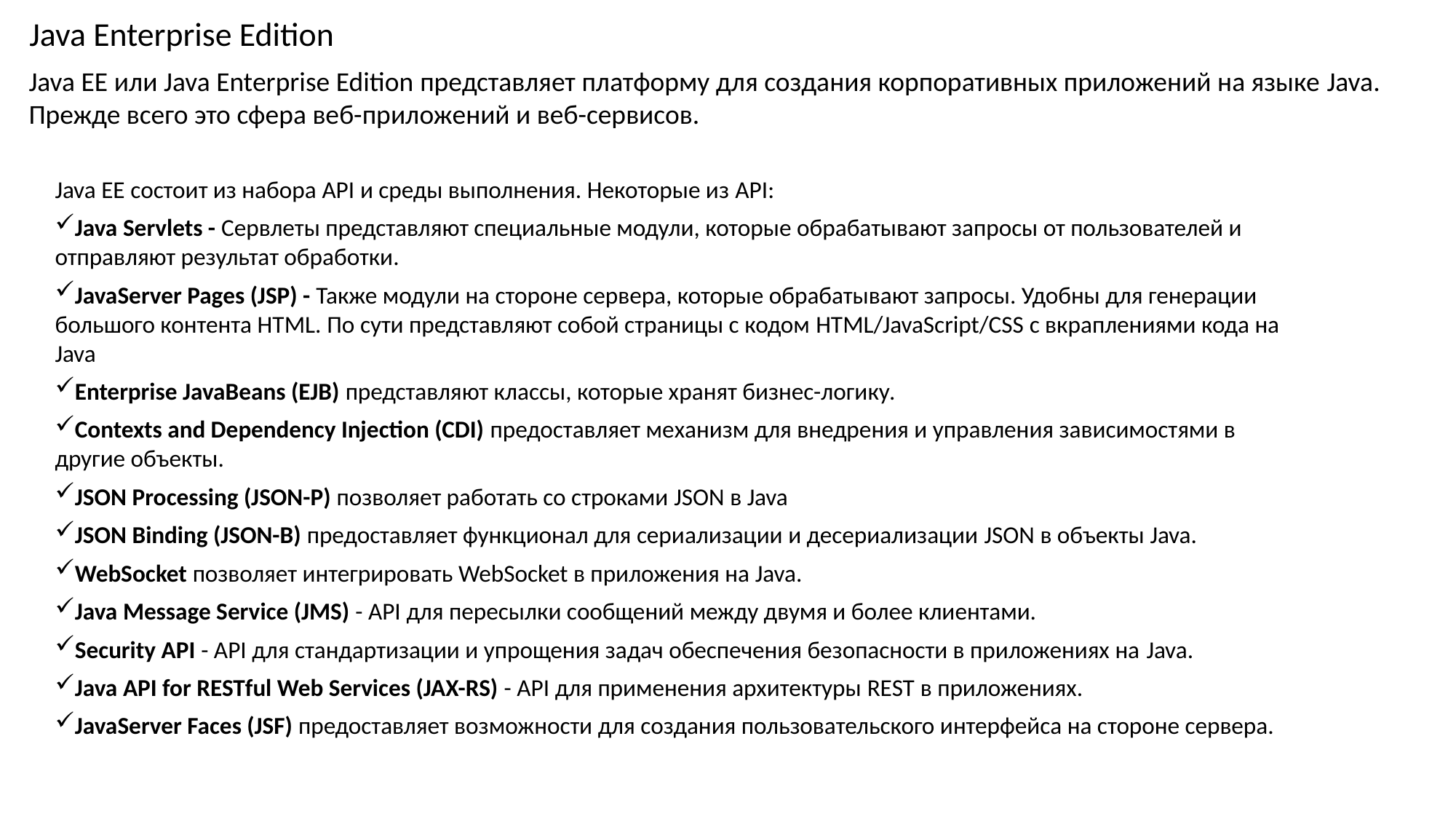

Java Enterprise Edition
Java EE или Java Enterprise Edition представляет платформу для создания корпоративных приложений на языке Java. Прежде всего это сфера веб-приложений и веб-сервисов.
Java EE состоит из набора API и среды выполнения. Некоторые из API:
Java Servlets - Сервлеты представляют специальные модули, которые обрабатывают запросы от пользователей и отправляют результат обработки.
JavaServer Pages (JSP) - Также модули на стороне сервера, которые обрабатывают запросы. Удобны для генерации большого контента HTML. По сути представляют собой страницы с кодом HTML/JavaScript/CSS с вкраплениями кода на Java
Enterprise JavaBeans (EJB) представляют классы, которые хранят бизнес-логику.
Contexts and Dependency Injection (CDI) предоставляет механизм для внедрения и управления зависимостями в другие объекты.
JSON Processing (JSON-P) позволяет работать со строками JSON в Java
JSON Binding (JSON-B) предоставляет функционал для сериализации и десериализации JSON в объекты Java.
WebSocket позволяет интегрировать WebSocket в приложения на Java.
Java Message Service (JMS) - API для пересылки сообщений между двумя и более клиентами.
Security API - API для стандартизации и упрощения задач обеспечения безопасности в приложениях на Java.
Java API for RESTful Web Services (JAX-RS) - API для применения архитектуры REST в приложениях.
JavaServer Faces (JSF) предоставляет возможности для создания пользовательского интерфейса на стороне сервера.